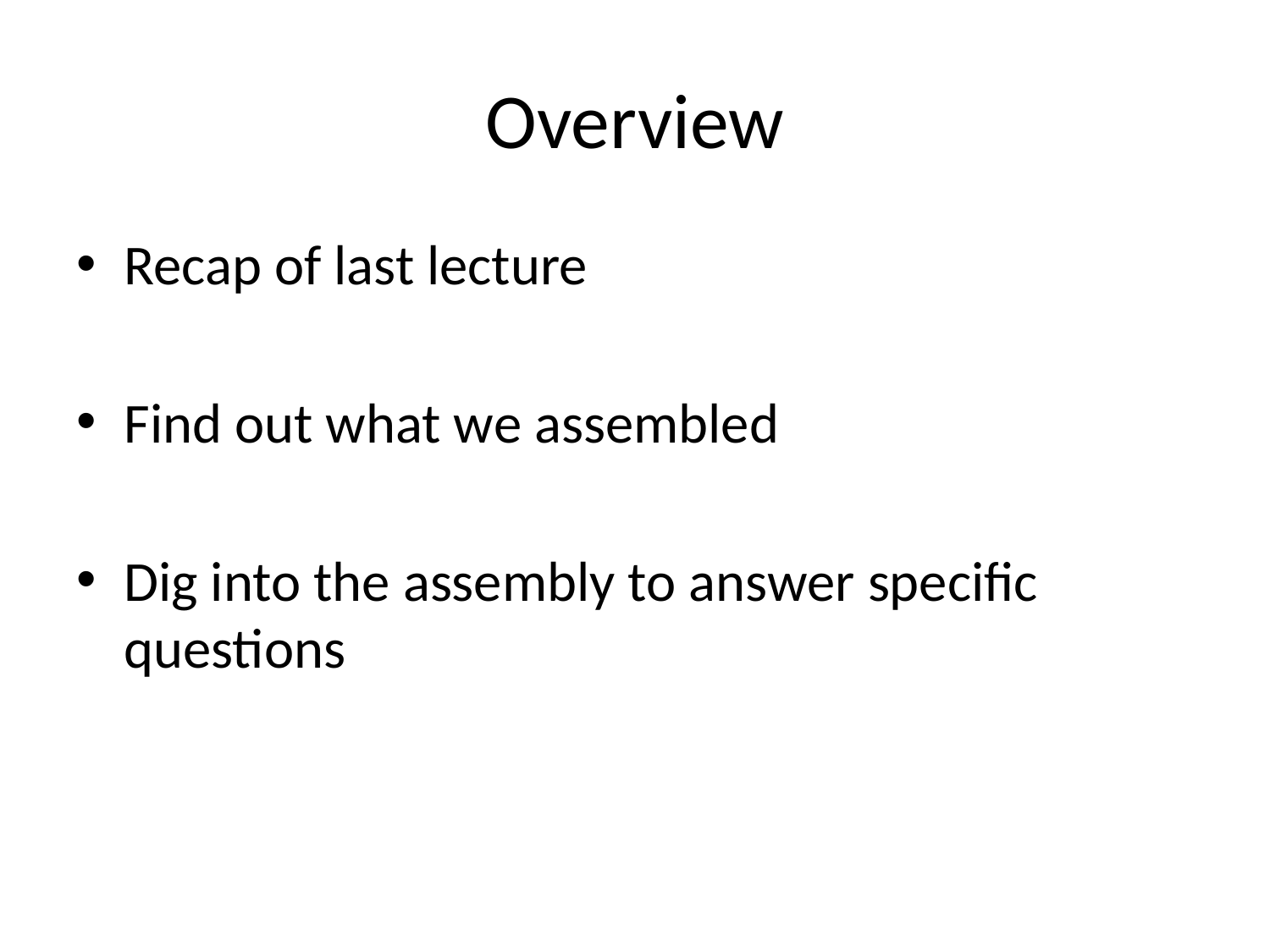

# Overview
Recap of last lecture

Find out what we assembled

Dig into the assembly to answer specific questions